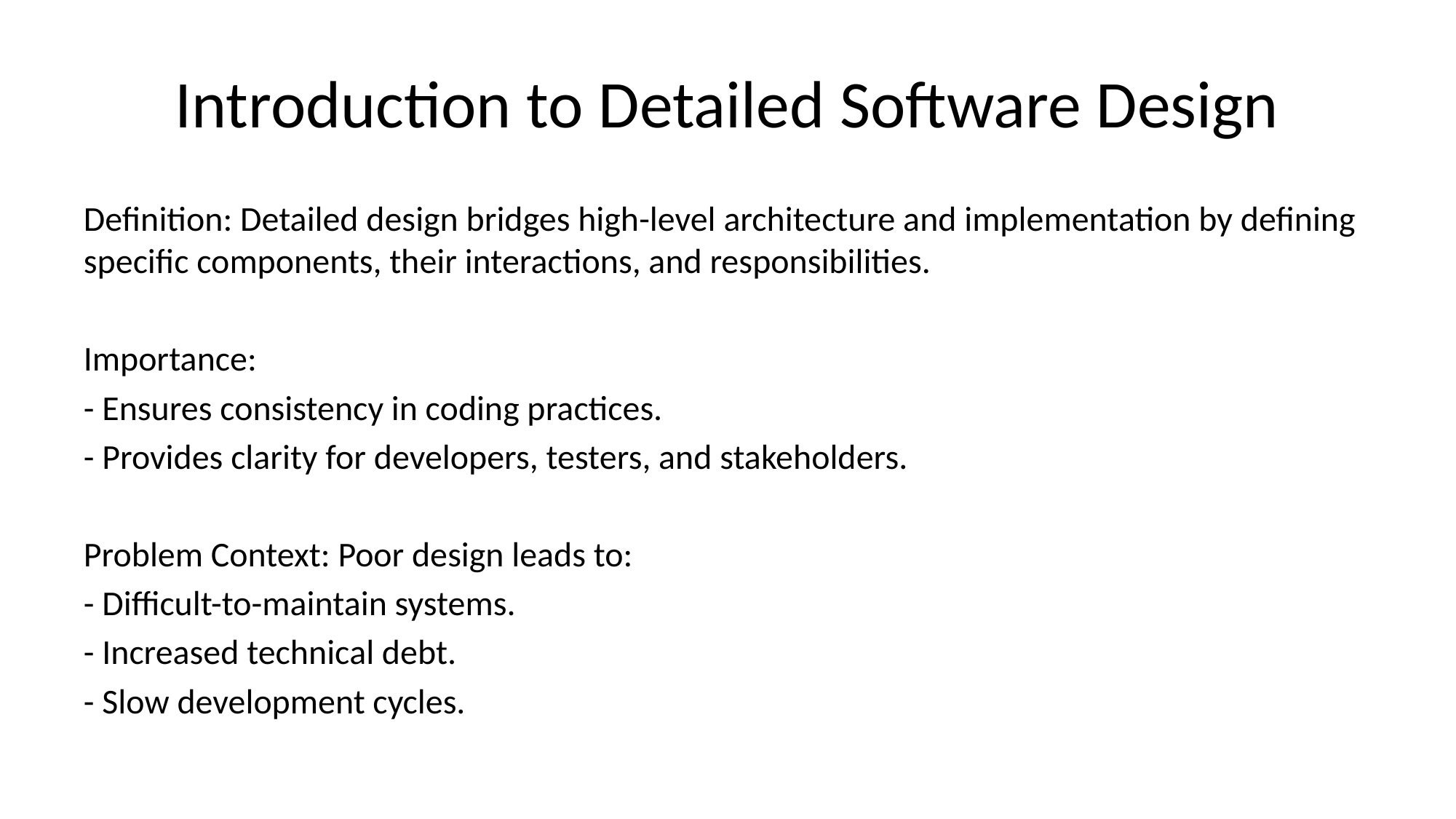

# Introduction to Detailed Software Design
Definition: Detailed design bridges high-level architecture and implementation by defining specific components, their interactions, and responsibilities.

Importance:
- Ensures consistency in coding practices.
- Provides clarity for developers, testers, and stakeholders.

Problem Context: Poor design leads to:
- Difficult-to-maintain systems.
- Increased technical debt.
- Slow development cycles.